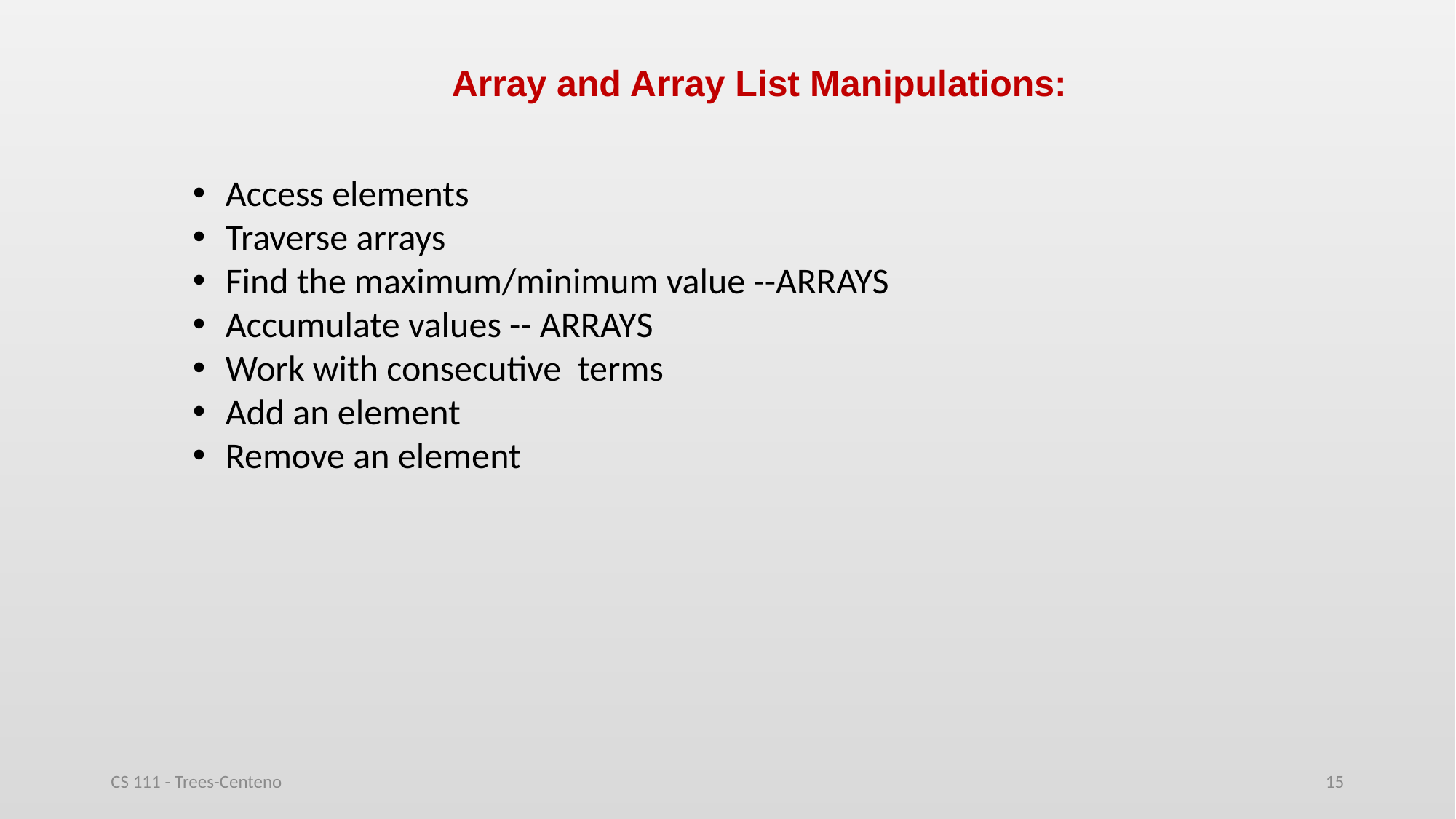

#
Array and Array List Manipulations:
Access elements
Traverse arrays
Find the maximum/minimum value --ARRAYS
Accumulate values -- ARRAYS
Work with consecutive  terms
Add an element
Remove an element

CS 111 - Trees-Centeno
15